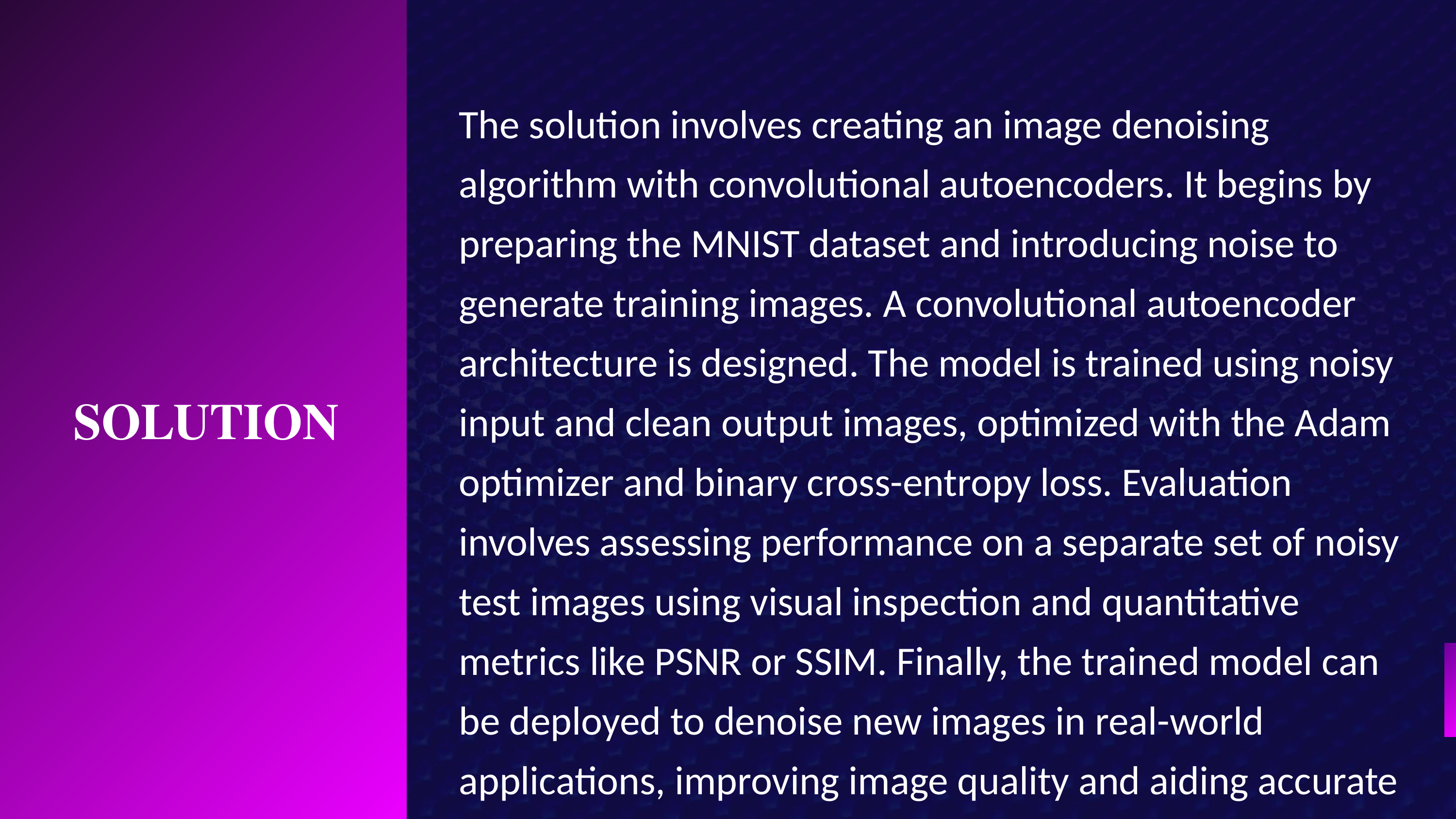

The solution involves creating an image denoising algorithm with convolutional autoencoders. It begins by preparing the MNIST dataset and introducing noise to generate training images. A convolutional autoencoder architecture is designed. The model is trained using noisy input and clean output images, optimized with the Adam optimizer and binary cross-entropy loss. Evaluation involves assessing performance on a separate set of noisy test images using visual inspection and quantitative metrics like PSNR or SSIM. Finally, the trained model can be deployed to denoise new images in real-world applications, improving image quality and aiding accurate analysis.

SOLUTION